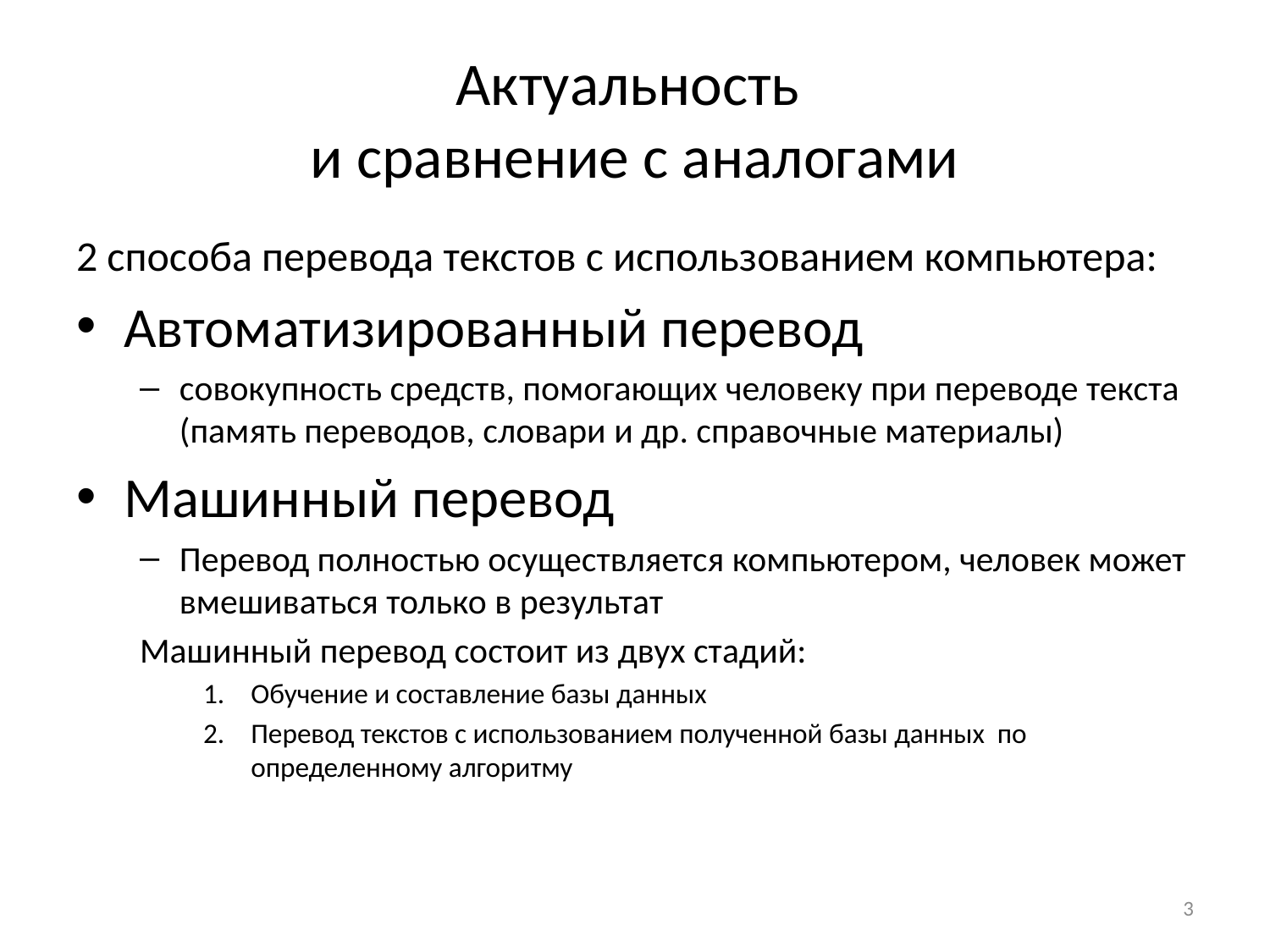

# Актуальность и сравнение с аналогами
2 способа перевода текстов с использованием компьютера:
Автоматизированный перевод
совокупность средств, помогающих человеку при переводе текста (память переводов, словари и др. справочные материалы)
Машинный перевод
Перевод полностью осуществляется компьютером, человек может вмешиваться только в результат
Машинный перевод состоит из двух стадий:
Обучение и составление базы данных
Перевод текстов с использованием полученной базы данных  по определенному алгоритму
3